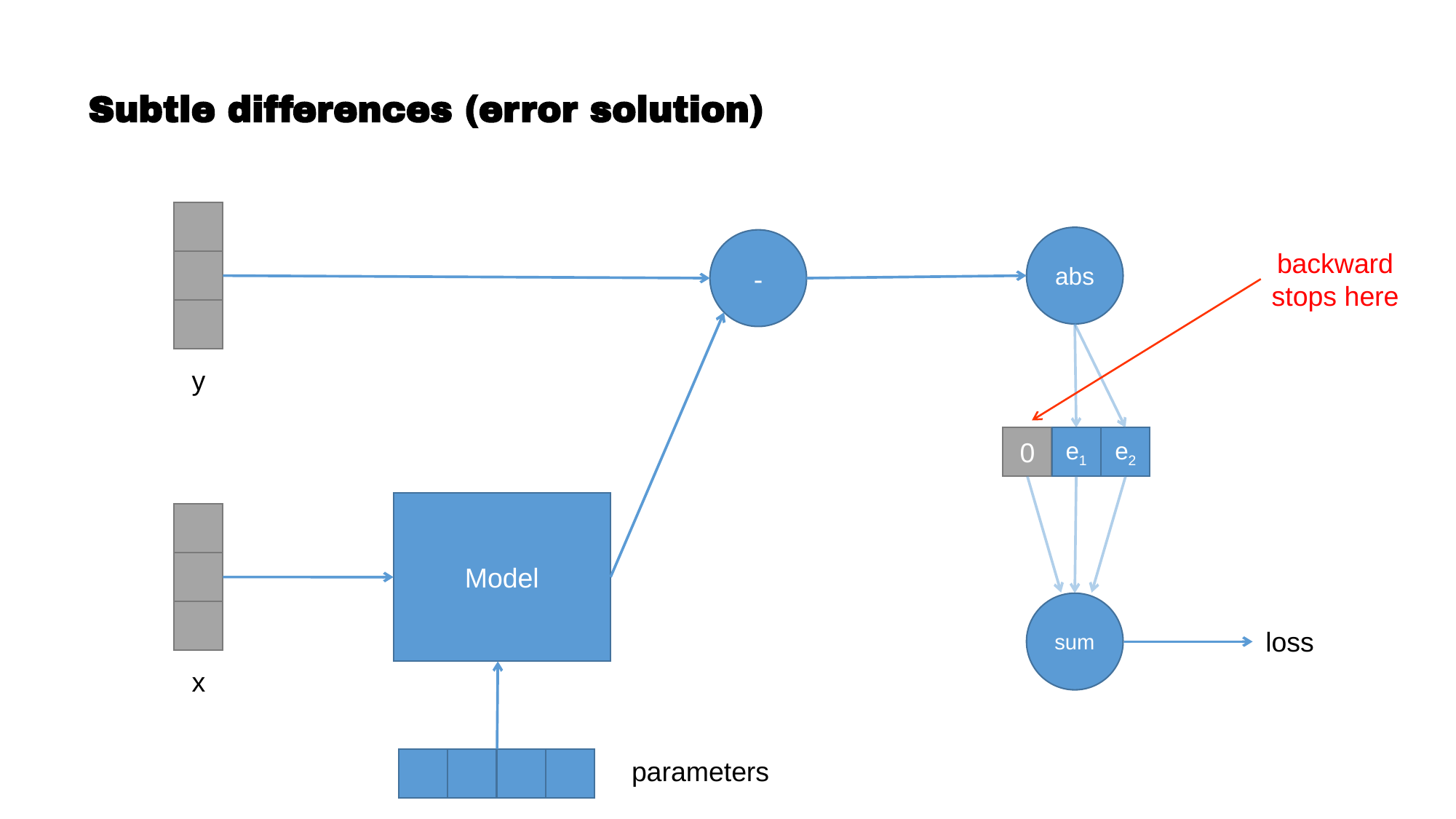

# Subtle differences (error solution)

abs
-
backward
stops here
y
0
e1
e2
Model

sum
loss
x
parameters